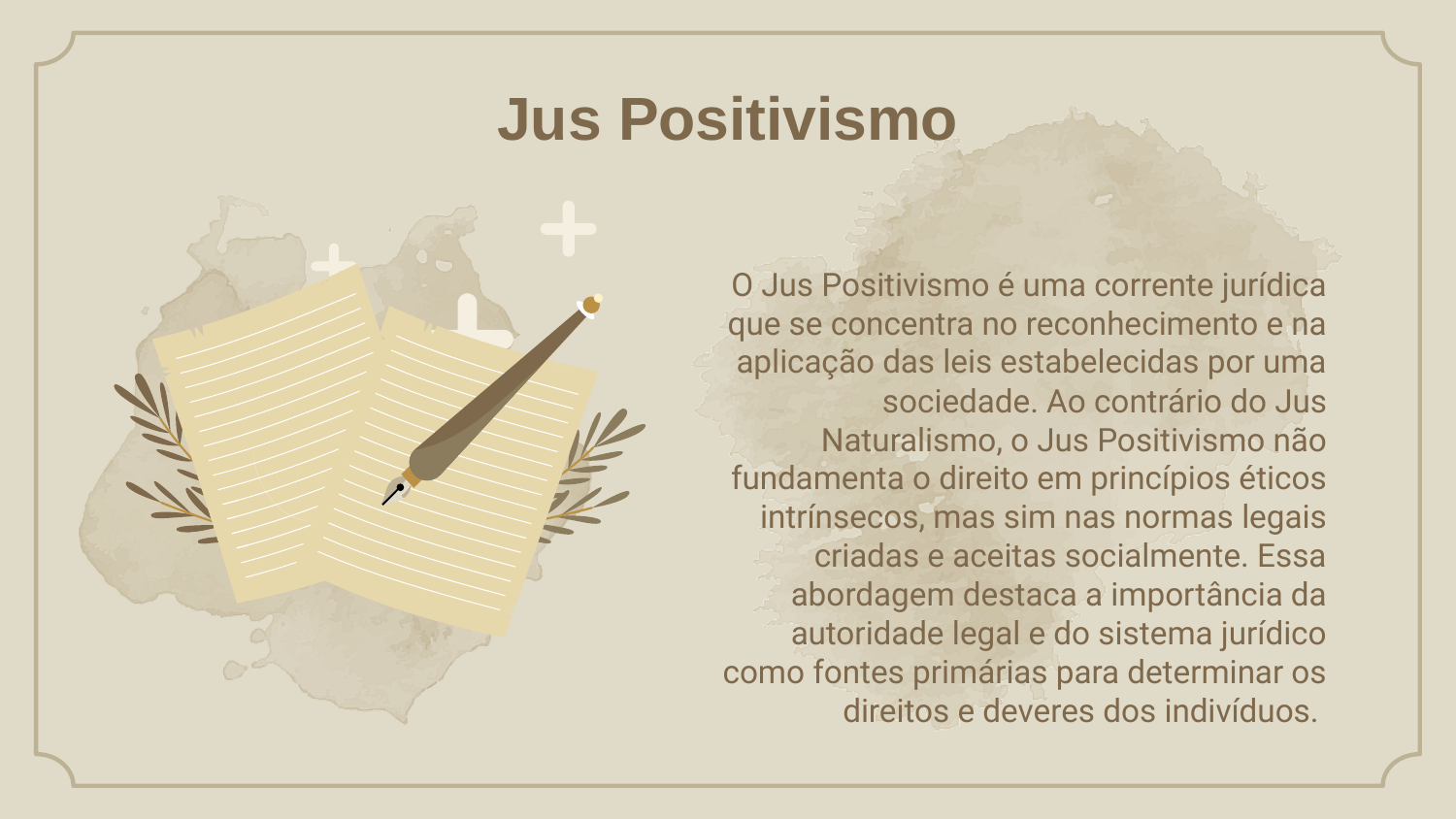

Jus Positivismo

O Jus Positivismo é uma corrente jurídica que se concentra no reconhecimento e na aplicação das leis estabelecidas por uma sociedade. Ao contrário do Jus Naturalismo, o Jus Positivismo não fundamenta o direito em princípios éticos intrínsecos, mas sim nas normas legais criadas e aceitas socialmente. Essa abordagem destaca a importância da autoridade legal e do sistema jurídico como fontes primárias para determinar os direitos e deveres dos indivíduos.